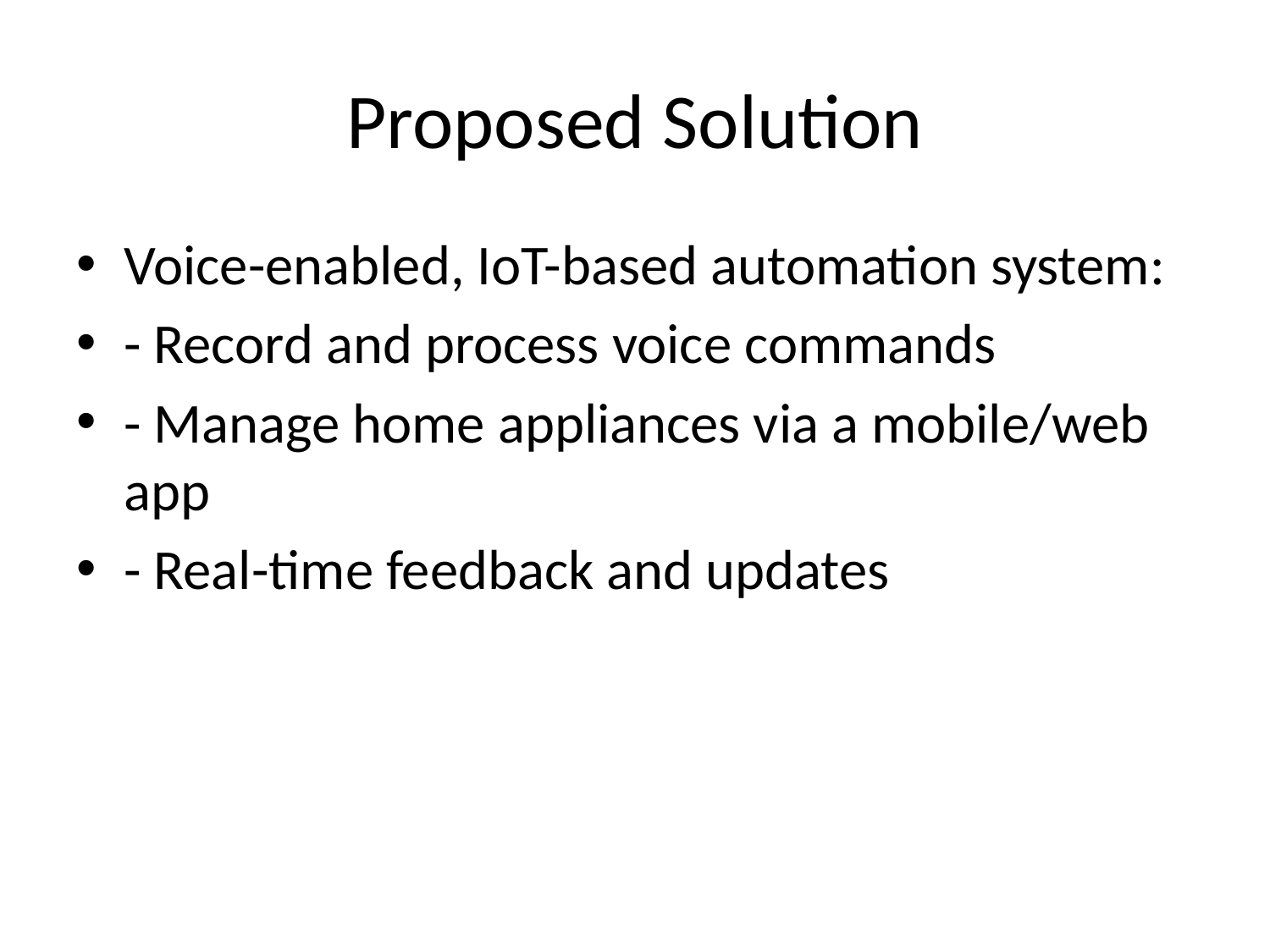

# Proposed Solution
Voice-enabled, IoT-based automation system:
- Record and process voice commands
- Manage home appliances via a mobile/web app
- Real-time feedback and updates